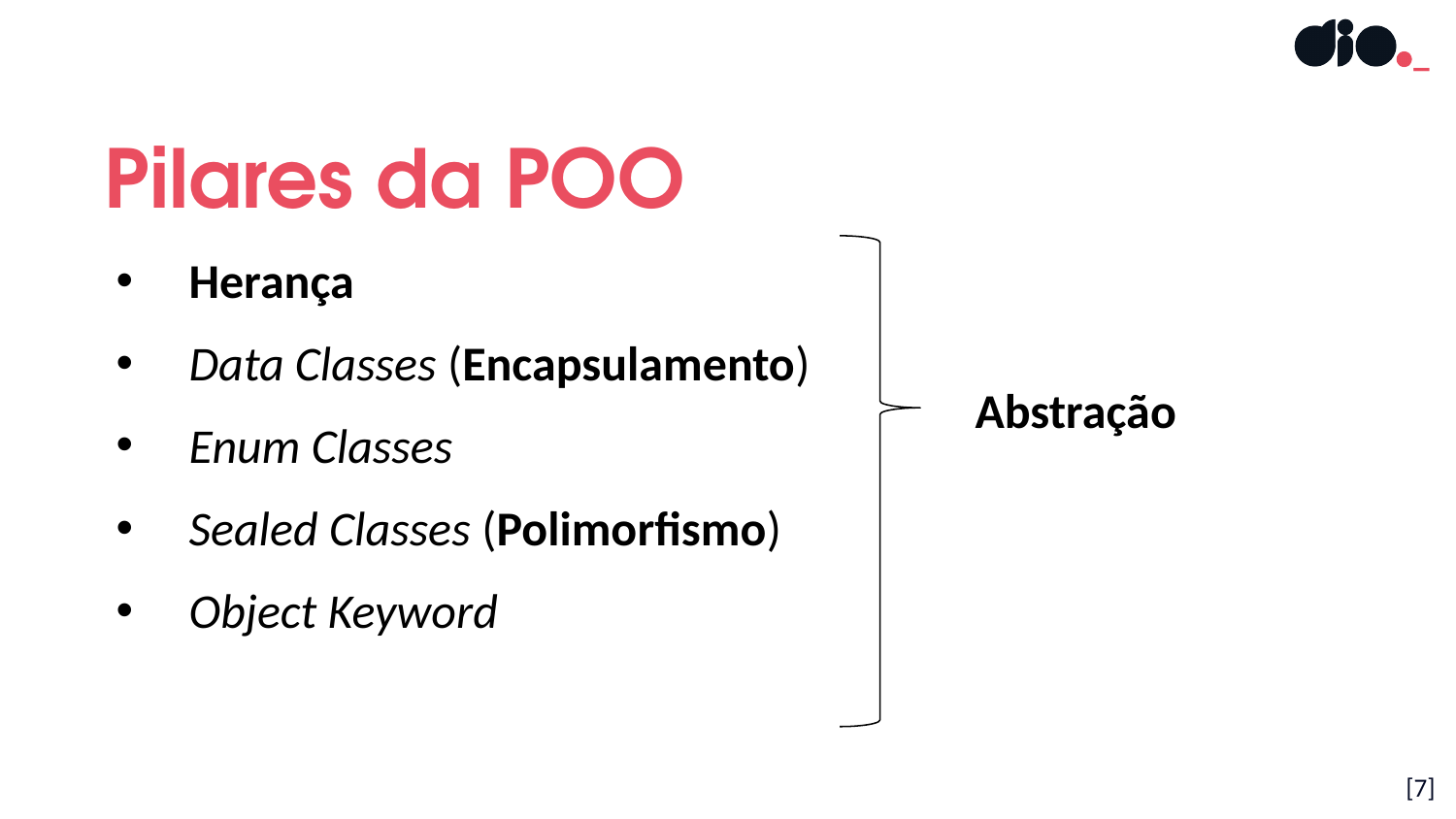

Pilares da POO
Herança
Data Classes (Encapsulamento)
Enum Classes
Sealed Classes (Polimorfismo)
Object Keyword

Abstração
[7]